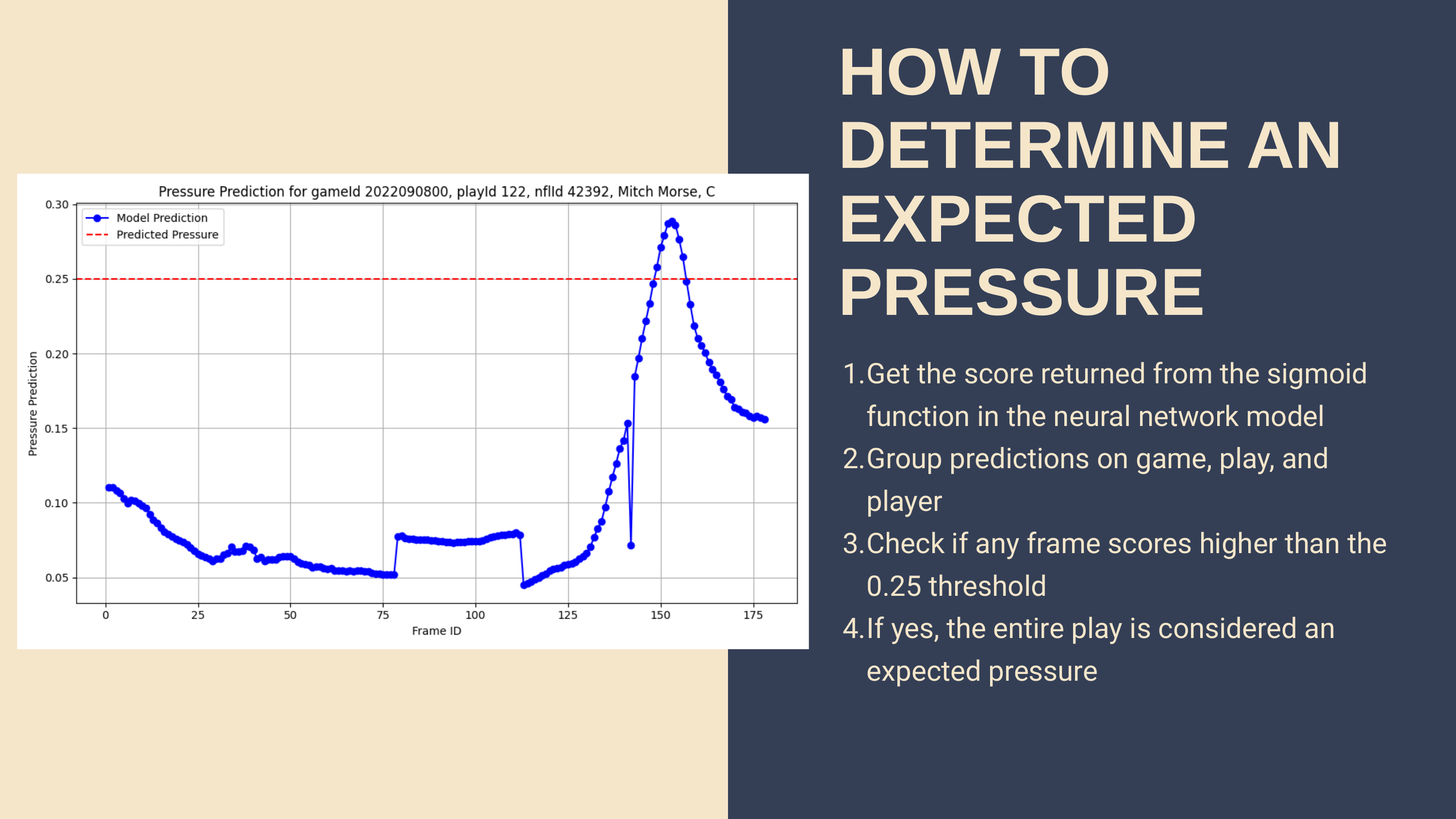

HOW TO DETERMINE AN EXPECTED PRESSURE

Get the score returned from the sigmoid function in the neural network model
Group predictions on game, play, and player
Check if any frame scores higher than the 0.25 threshold
If yes, the entire play is considered an expected pressure